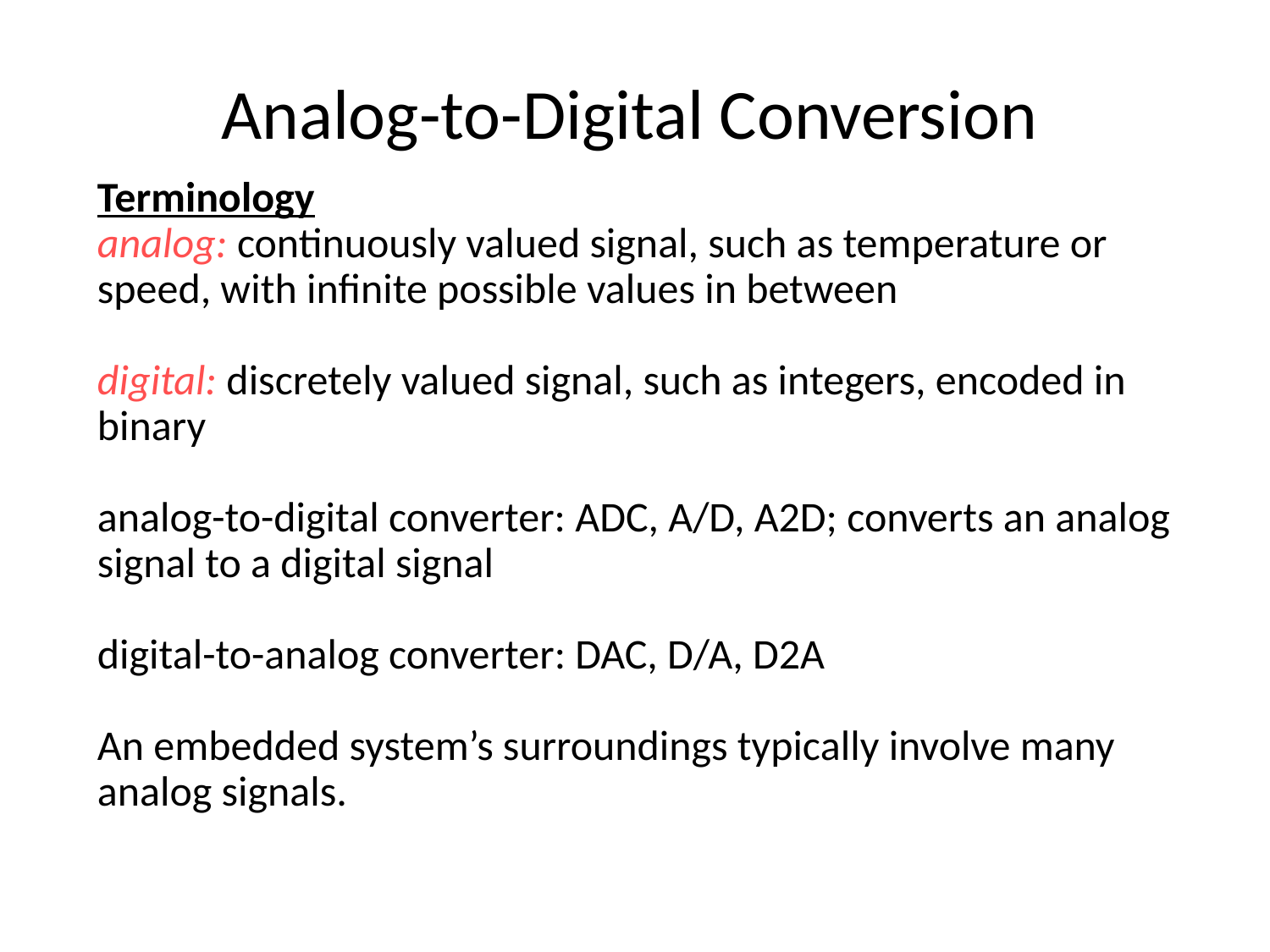

# Analog-to-Digital Conversion
Terminology
analog: continuously valued signal, such as temperature or speed, with infinite possible values in between

digital: discretely valued signal, such as integers, encoded in binary

analog-to-digital converter: ADC, A/D, A2D; converts an analog signal to a digital signal

digital-to-analog converter: DAC, D/A, D2A

An embedded system’s surroundings typically involve many analog signals.